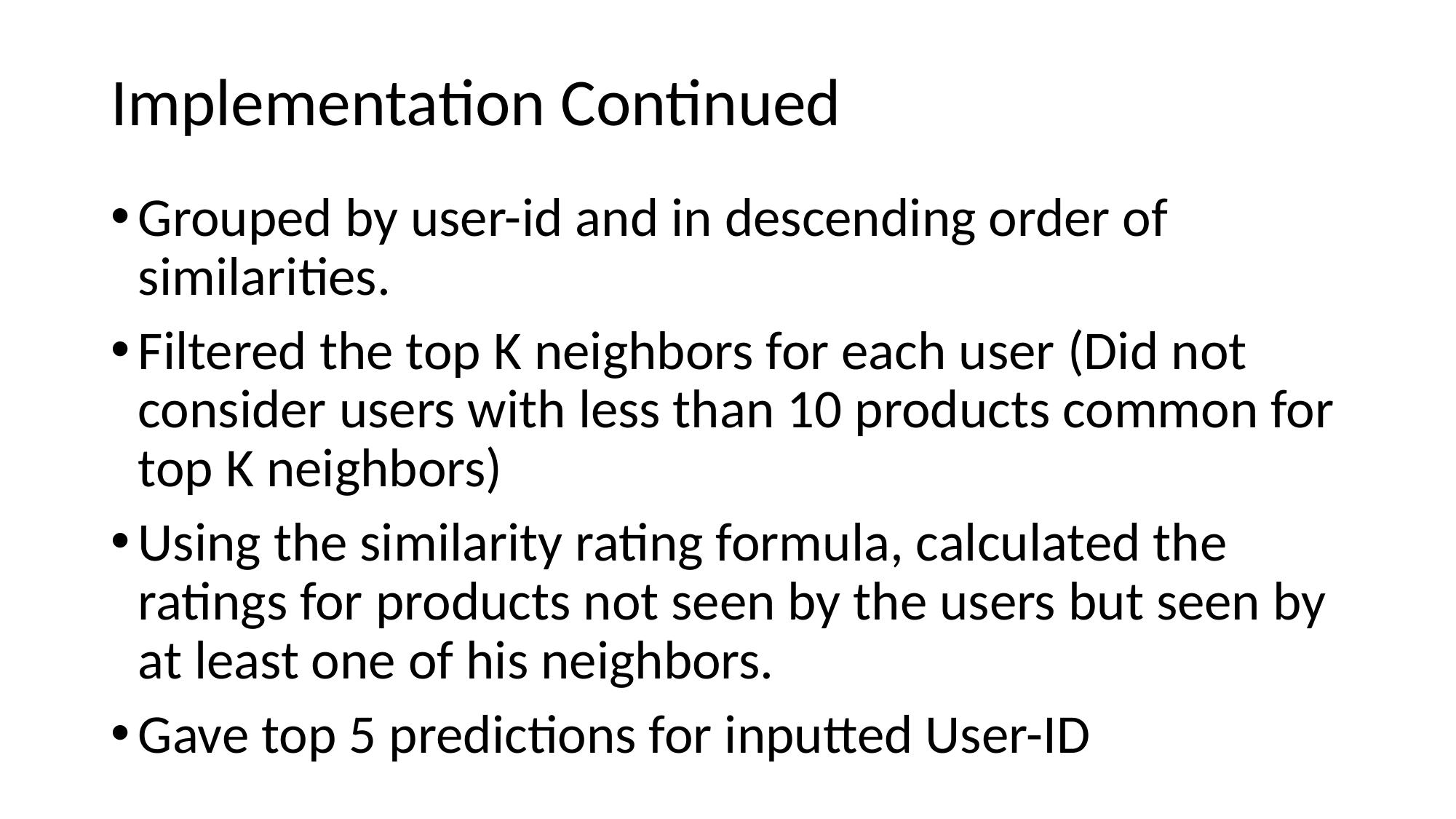

# Implementation Continued
Grouped by user-id and in descending order of similarities.
Filtered the top K neighbors for each user (Did not consider users with less than 10 products common for top K neighbors)
Using the similarity rating formula, calculated the ratings for products not seen by the users but seen by at least one of his neighbors.
Gave top 5 predictions for inputted User-ID